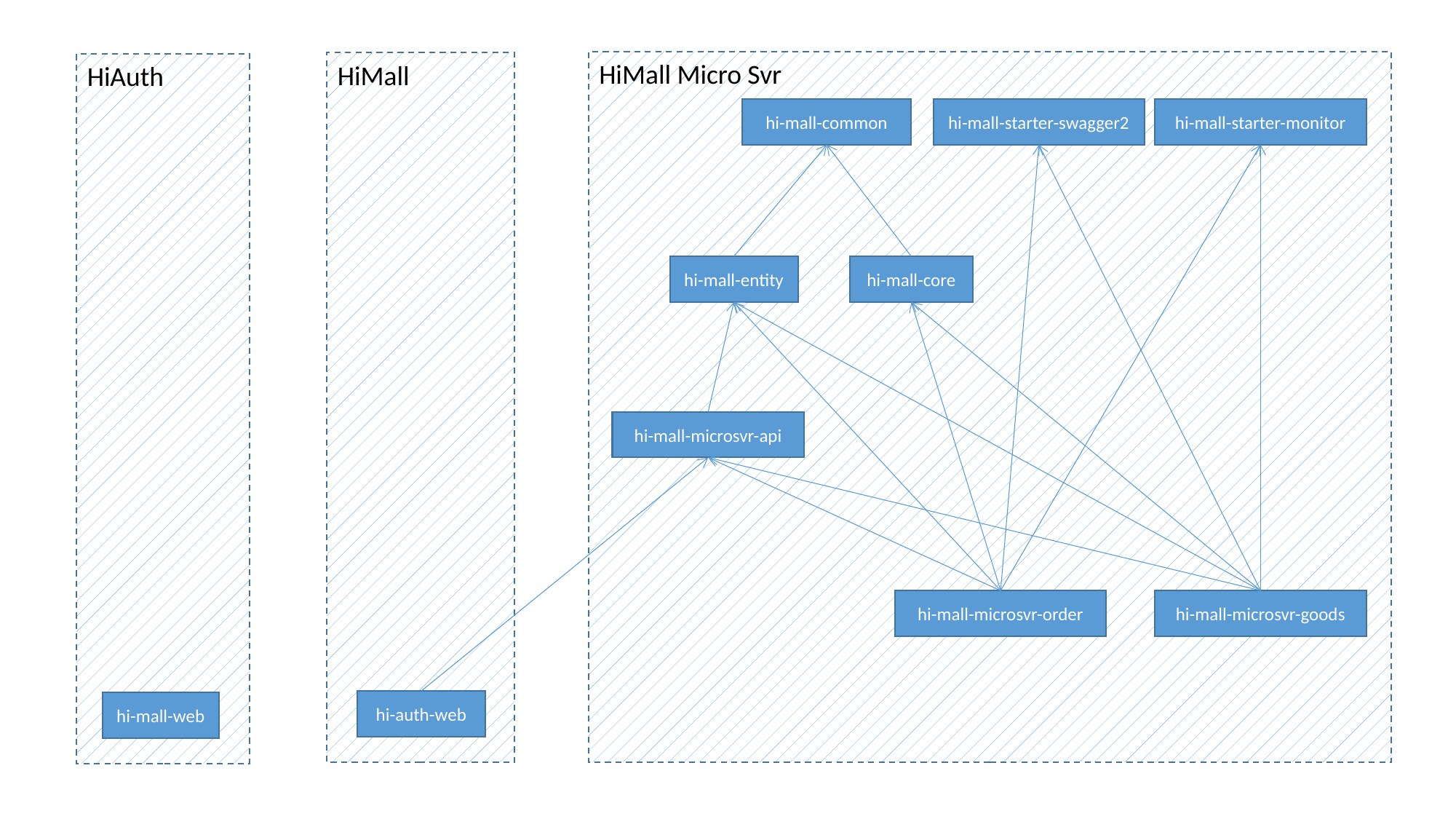

HiMall Micro Svr
hi-mall-common
hi-mall-starter-swagger2
hi-mall-starter-monitor
hi-mall-entity
hi-mall-core
hi-mall-microsvr-api
hi-mall-microsvr-order
hi-mall-microsvr-goods
HiMall
hi-auth-web
HiAuth
hi-mall-web